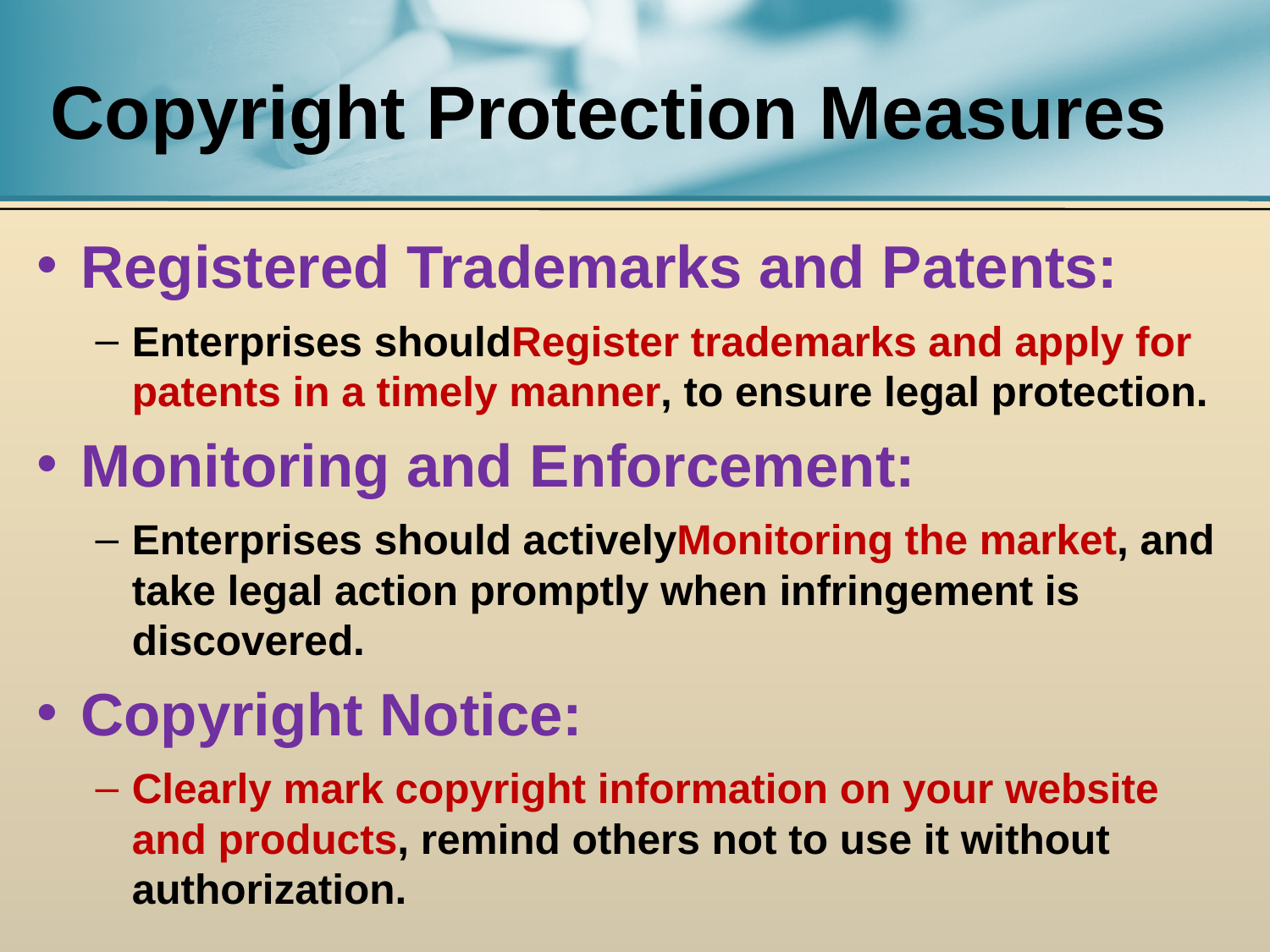

# Copyright Protection Measures
Registered Trademarks and Patents:
Enterprises shouldRegister trademarks and apply for patents in a timely manner, to ensure legal protection.
Monitoring and Enforcement:
Enterprises should activelyMonitoring the market, and take legal action promptly when infringement is discovered.
Copyright Notice:
Clearly mark copyright information on your website and products, remind others not to use it without authorization.